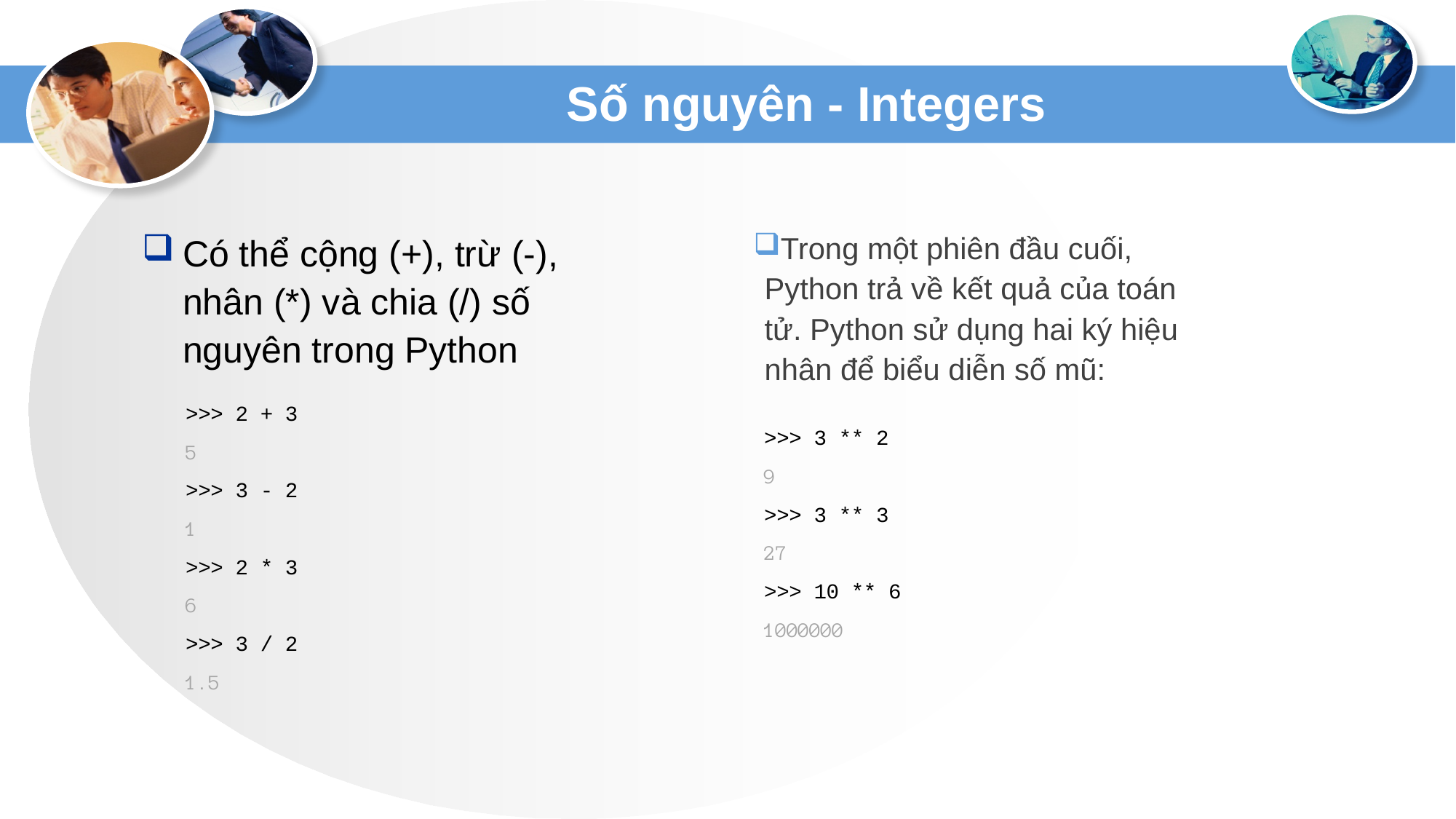

# Số nguyên - Integers
Có thể cộng (+), trừ (-), nhân (*) và chia (/) số nguyên trong Python
Trong một phiên đầu cuối, Python trả về kết quả của toán tử. Python sử dụng hai ký hiệu nhân để biểu diễn số mũ:
>>> 2 + 3
5
>>> 3 - 2
1
>>> 2 * 3
6
>>> 3 / 2
1.5
>>> 3 ** 2
9
>>> 3 ** 3
27
>>> 10 ** 6
1000000